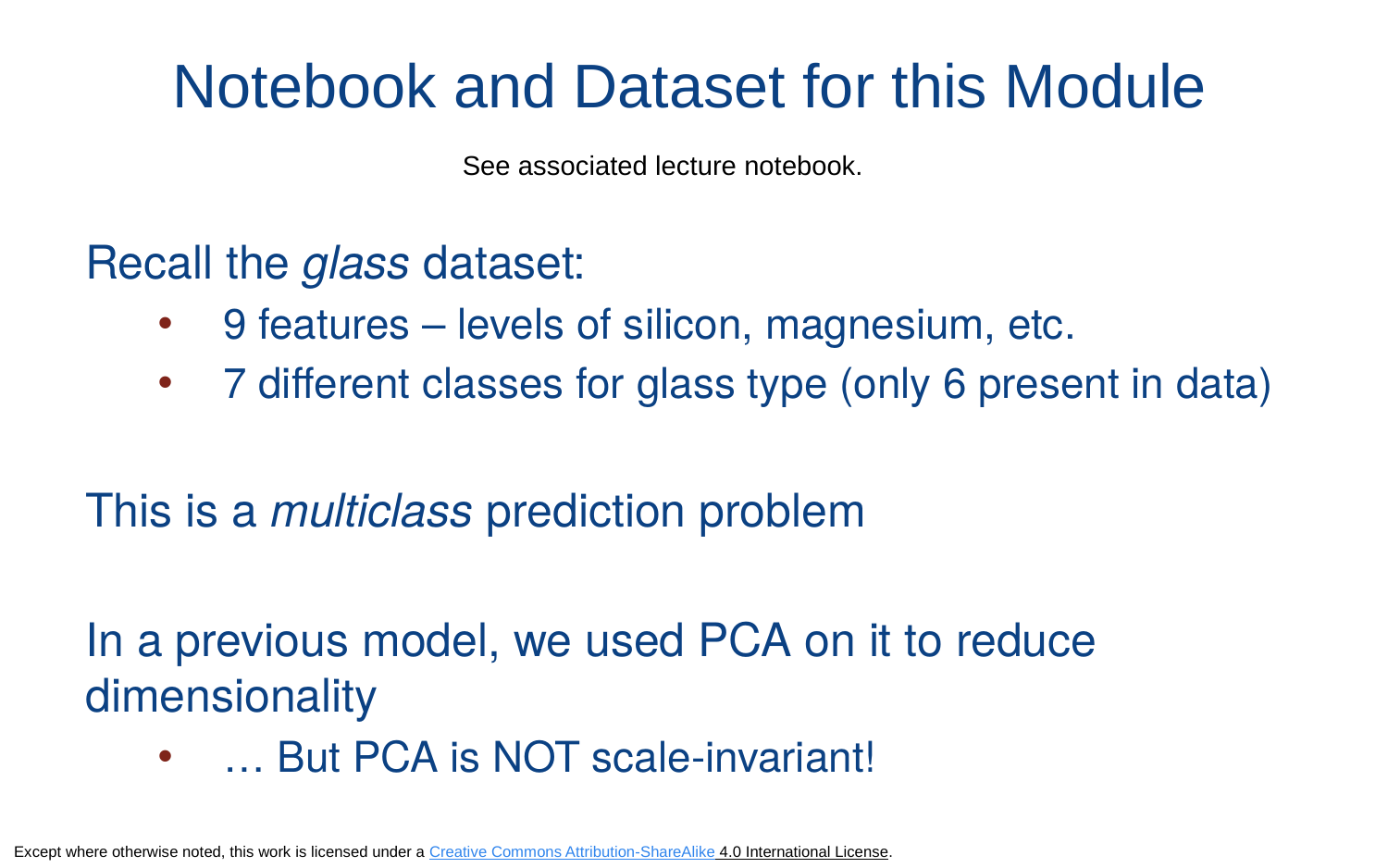

# Notebook and Dataset for this Module
See associated lecture notebook.
Recall the glass dataset:
9 features – levels of silicon, magnesium, etc.
7 different classes for glass type (only 6 present in data)

This is a multiclass prediction problem

In a previous model, we used PCA on it to reduce dimensionality
… But PCA is NOT scale-invariant!